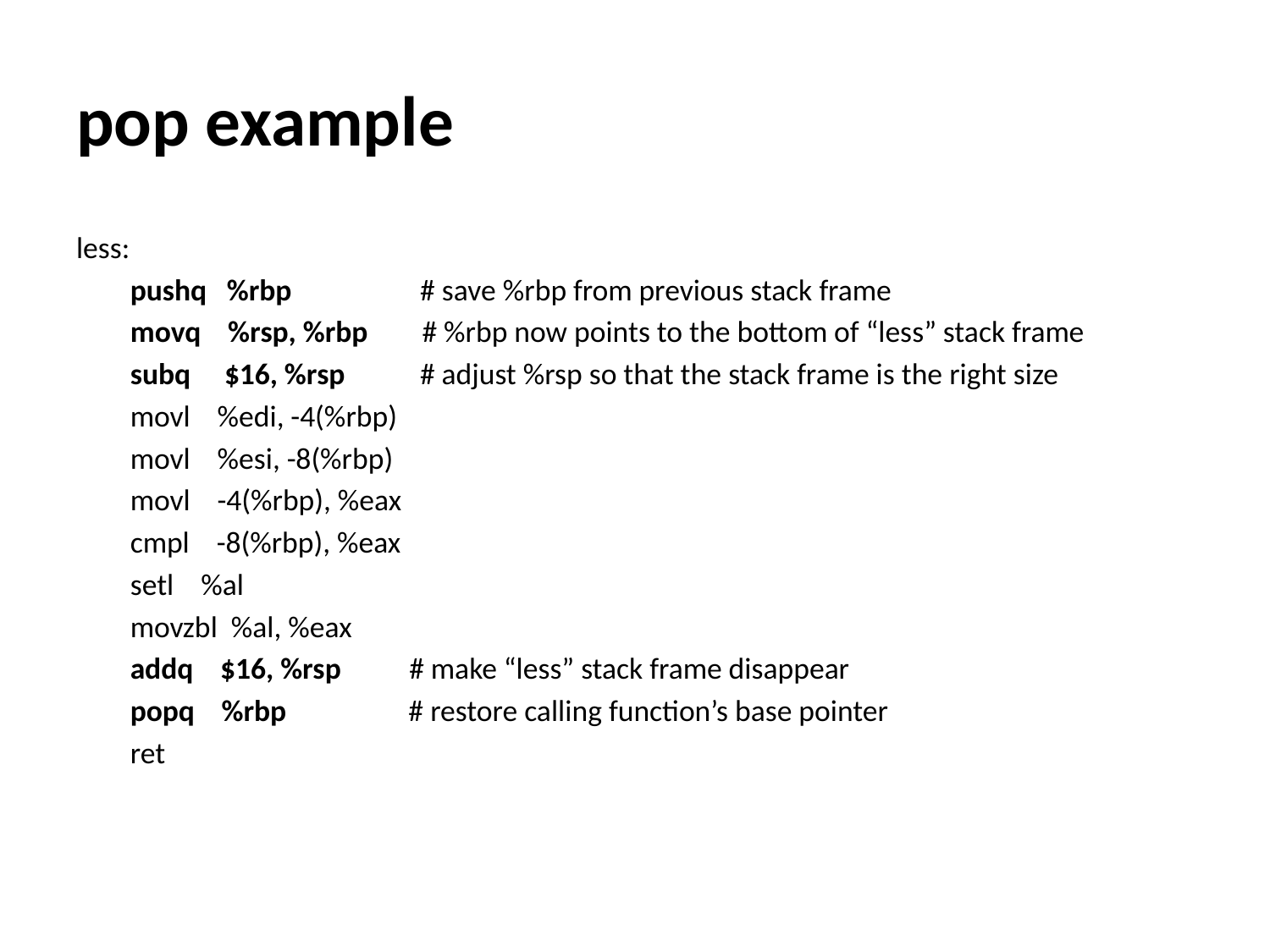

# pop example
less:
        pushq   %rbp                   # save %rbp from previous stack frame
        movq    %rsp, %rbp        # %rbp now points to the bottom of “less” stack frame
        subq     $16, %rsp           # adjust %rsp so that the stack frame is the right size
        movl    %edi, -4(%rbp)
        movl    %esi, -8(%rbp)
        movl    -4(%rbp), %eax
        cmpl    -8(%rbp), %eax
        setl    %al
        movzbl  %al, %eax
        addq    $16, %rsp          # make “less” stack frame disappear
        popq    %rbp                  # restore calling function’s base pointer
        ret